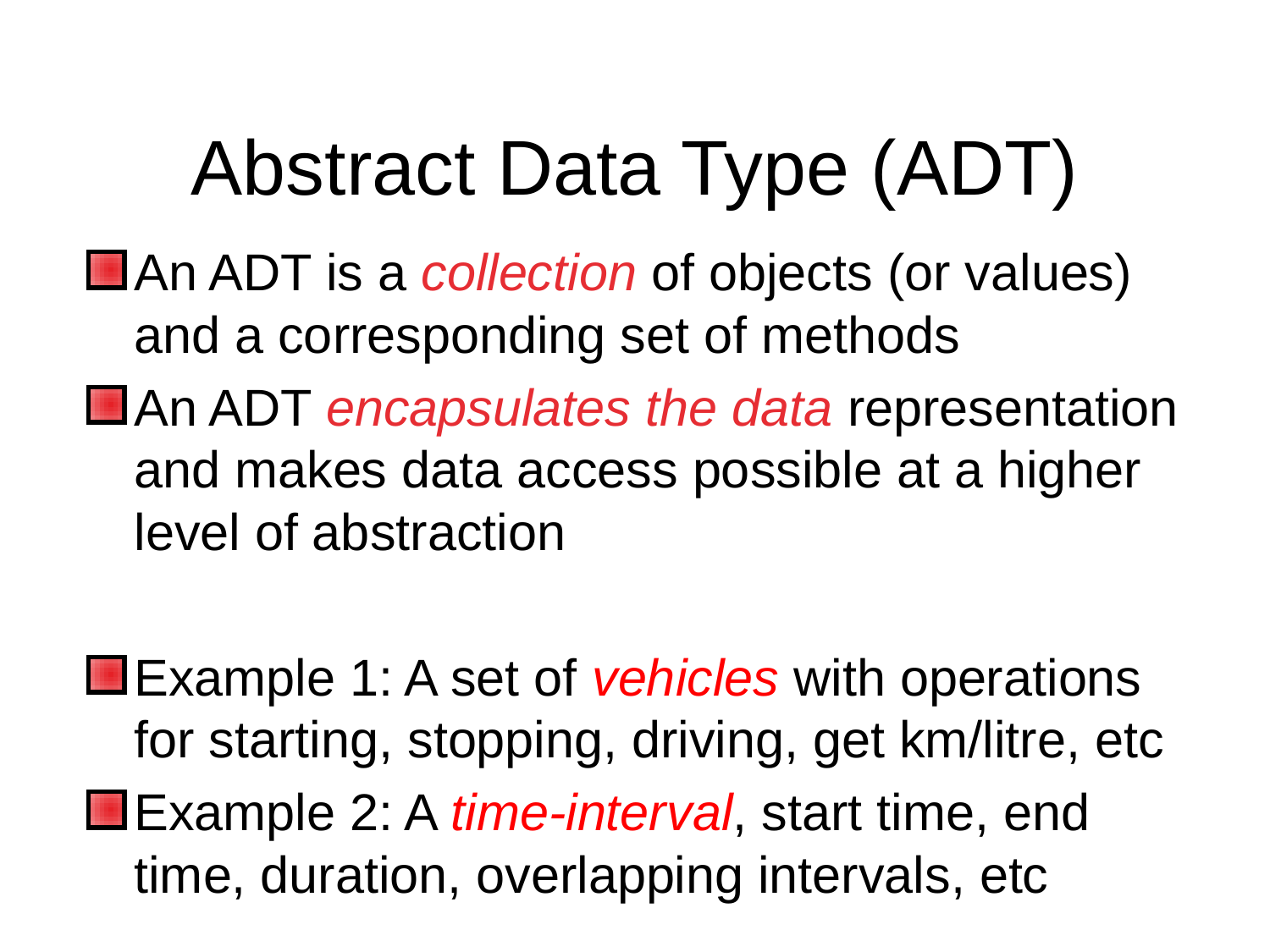

# Abstract Data Type (ADT)
An ADT is a collection of objects (or values) and a corresponding set of methods
An ADT encapsulates the data representation and makes data access possible at a higher level of abstraction

Example 1: A set of vehicles with operations for starting, stopping, driving, get km/litre, etc
Example 2: A time-interval, start time, end time, duration, overlapping intervals, etc